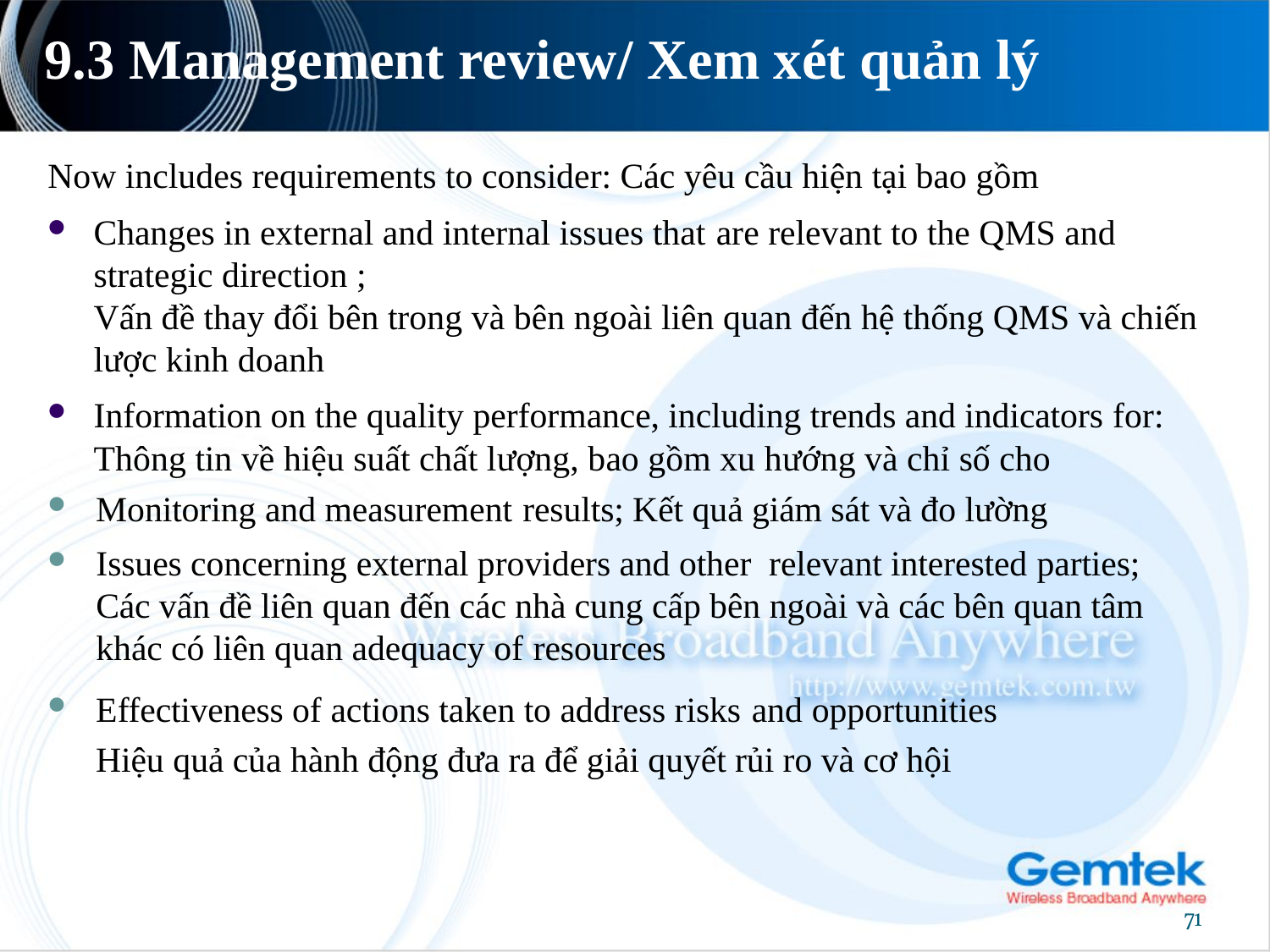

# 9.3 Management review/ Xem xét quản lý
Now includes requirements to consider: Các yêu cầu hiện tại bao gồm
Changes in external and internal issues that are relevant to the QMS and strategic direction ;
Vấn đề thay đổi bên trong và bên ngoài liên quan đến hệ thống QMS và chiến lược kinh doanh
Information on the quality performance, including trends and indicators for:
Thông tin về hiệu suất chất lượng, bao gồm xu hướng và chỉ số cho
Monitoring and measurement results; Kết quả giám sát và đo lường
Issues concerning external providers and other  relevant interested parties;
Các vấn đề liên quan đến các nhà cung cấp bên ngoài và các bên quan tâm khác có liên quan adequacy of resources
Effectiveness of actions taken to address risks and opportunities
Hiệu quả của hành động đưa ra để giải quyết rủi ro và cơ hội
71